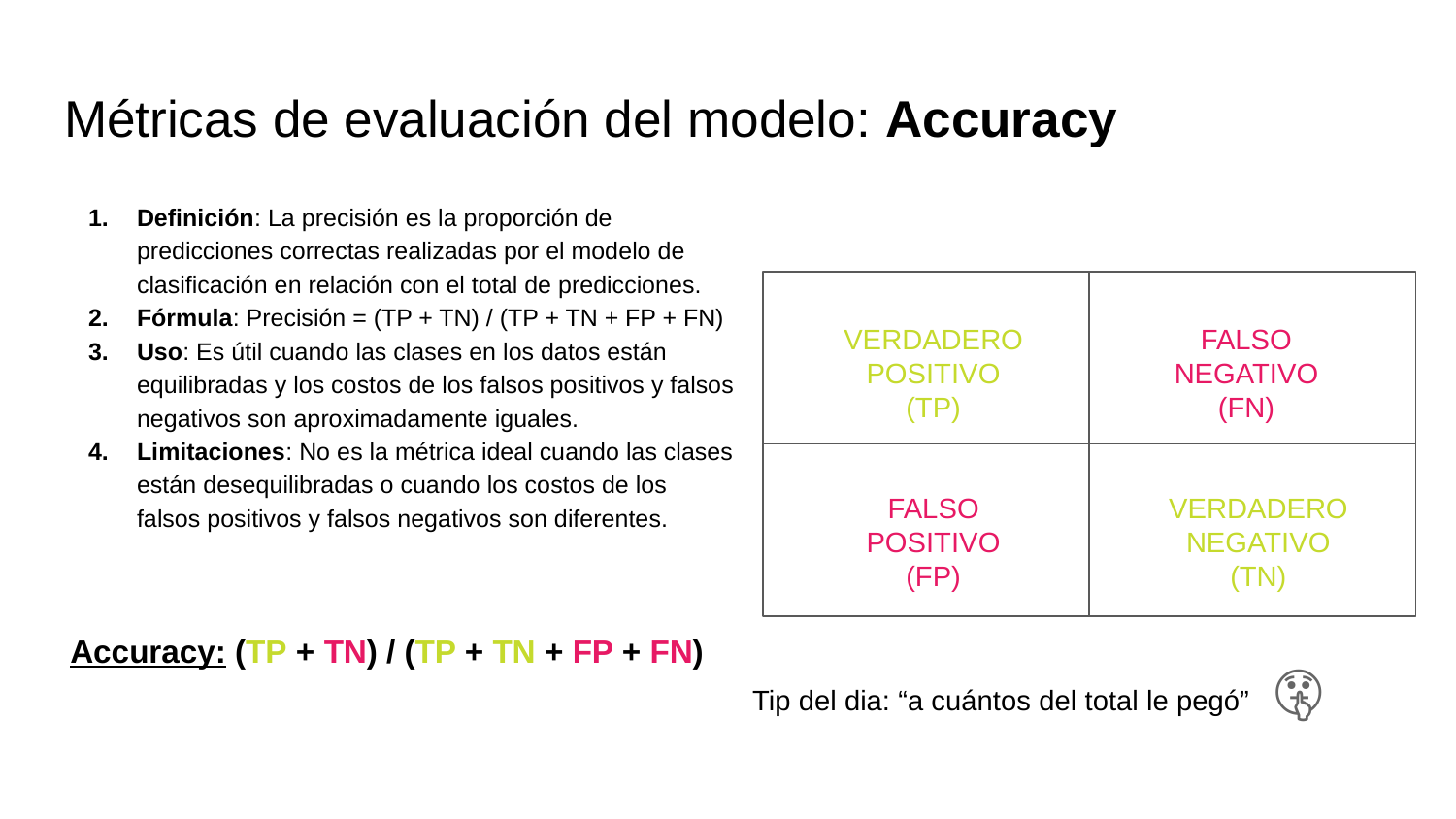

# Métricas de evaluación del modelo: Accuracy
Definición: La precisión es la proporción de predicciones correctas realizadas por el modelo de clasificación en relación con el total de predicciones.
Fórmula: Precisión = (TP + TN) / (TP + TN + FP + FN)
Uso: Es útil cuando las clases en los datos están equilibradas y los costos de los falsos positivos y falsos negativos son aproximadamente iguales.
Limitaciones: No es la métrica ideal cuando las clases están desequilibradas o cuando los costos de los falsos positivos y falsos negativos son diferentes.

VERDADERO POSITIVO
(TP)
FALSO NEGATIVO
(FN)
FALSO POSITIVO
(FP)
VERDADERO NEGATIVO
(TN)

Accuracy: (TP + TN) / (TP + TN + FP + FN)

Tip del dia: “a cuántos del total le pegó”   🤫